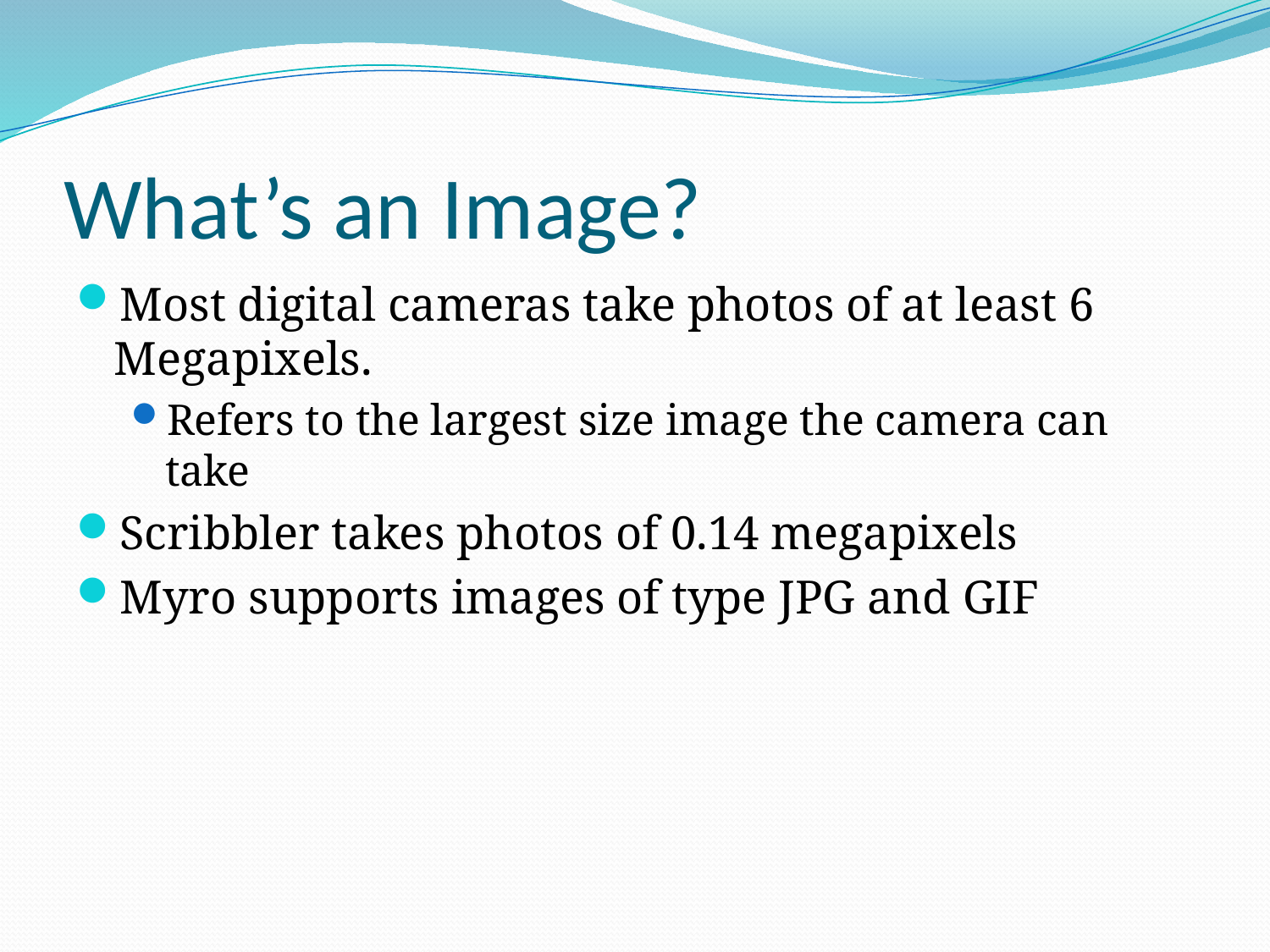

# What’s an Image?
Most digital cameras take photos of at least 6 Megapixels.
Refers to the largest size image the camera can take
Scribbler takes photos of 0.14 megapixels
Myro supports images of type JPG and GIF